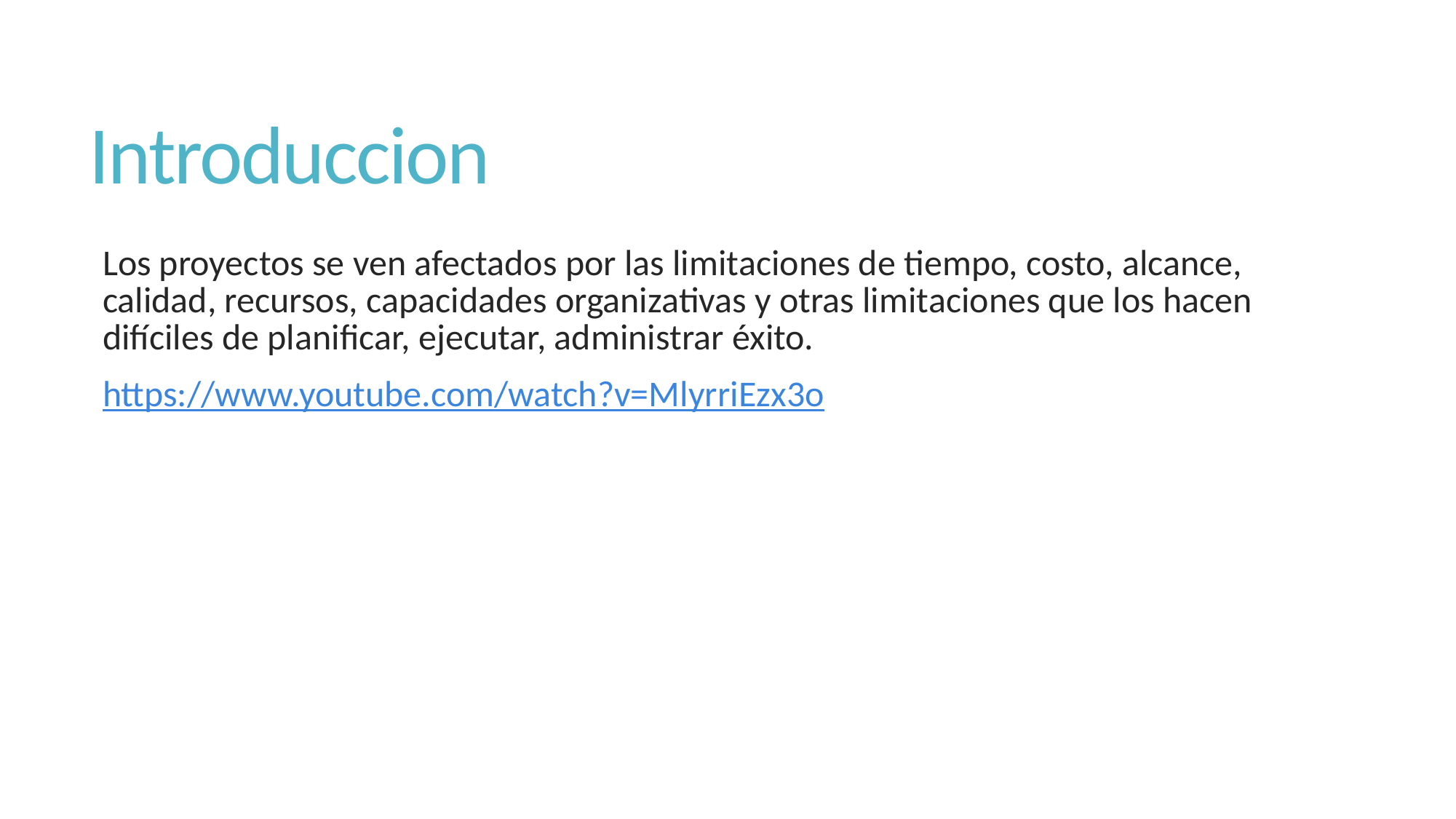

# Introduccion
Los proyectos se ven afectados por las limitaciones de tiempo, costo, alcance, calidad, recursos, capacidades organizativas y otras limitaciones que los hacen difíciles de planificar, ejecutar, administrar éxito.
https://www.youtube.com/watch?v=MlyrriEzx3o